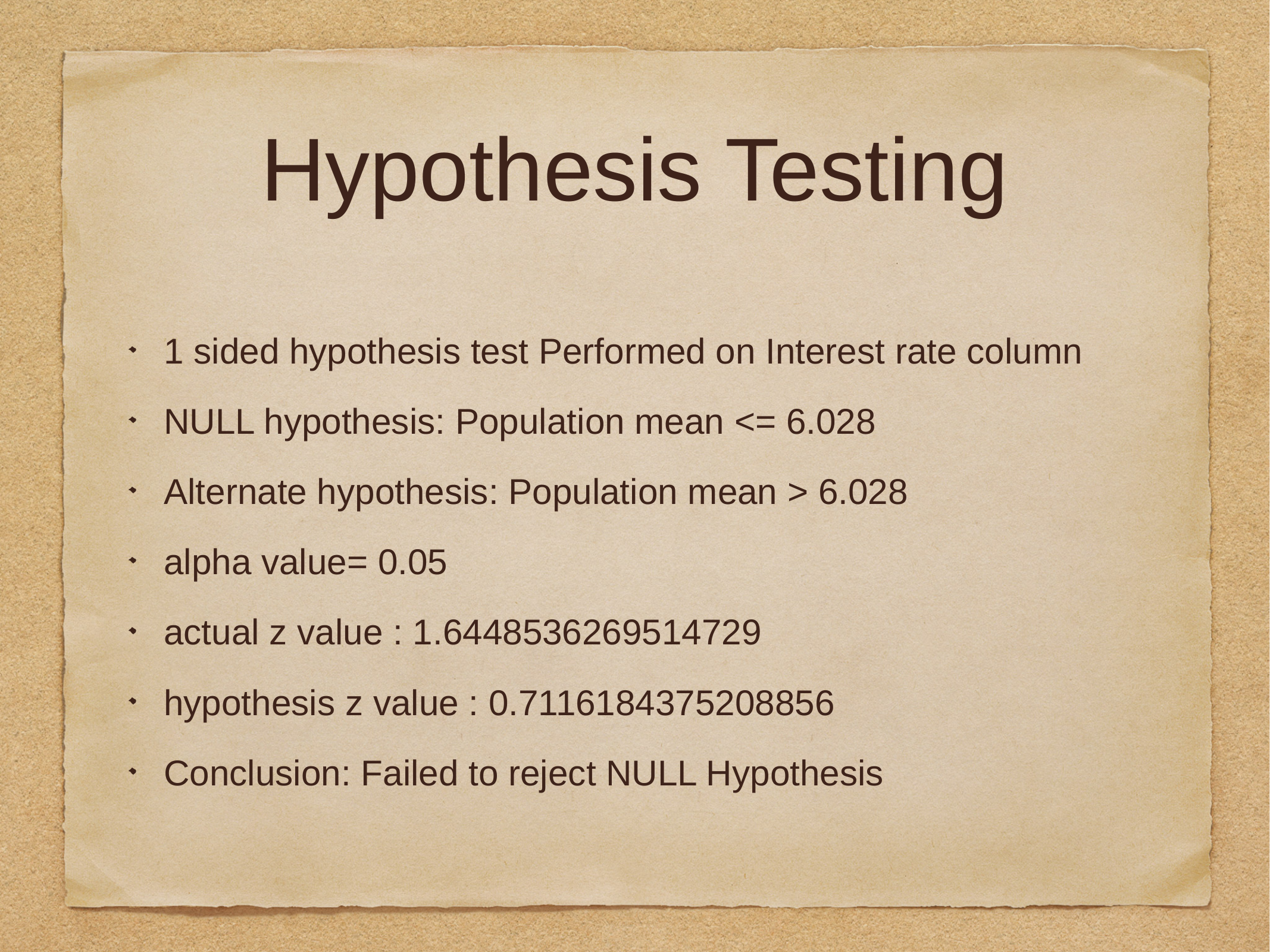

# Hypothesis Testing
1 sided hypothesis test Performed on Interest rate column
NULL hypothesis: Population mean <= 6.028
Alternate hypothesis: Population mean > 6.028
alpha value= 0.05
actual z value : 1.6448536269514729
hypothesis z value : 0.7116184375208856
Conclusion: Failed to reject NULL Hypothesis